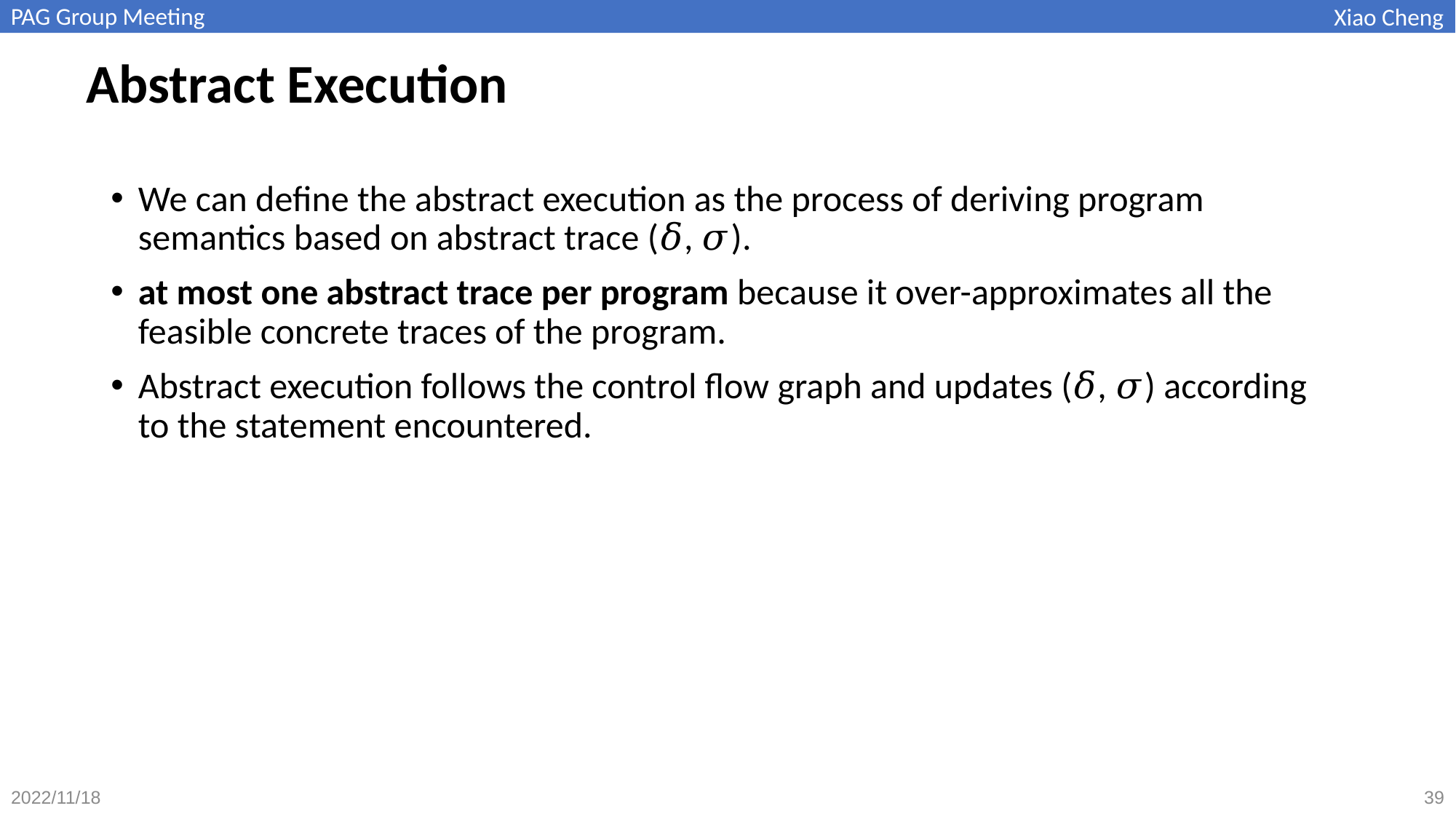

Abstract Execution

We can define the abstract execution as the process of deriving program semantics based on abstract trace (𝛿, 𝜎).
at most one abstract trace per program because it over-approximates all the feasible concrete traces of the program.
Abstract execution follows the control flow graph and updates (𝛿, 𝜎) according to the statement encountered.
39
2022/11/18